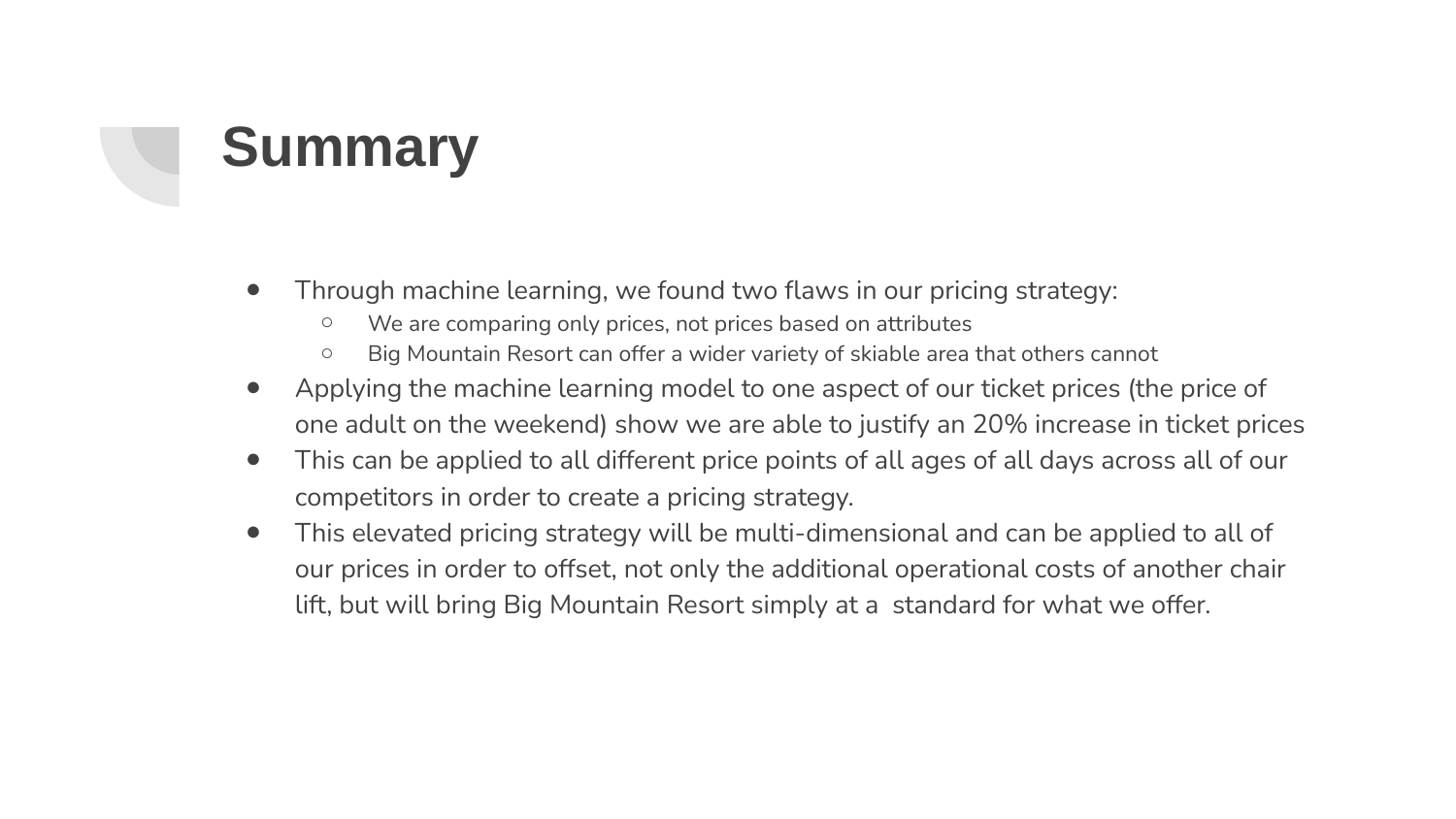

# Summary
Through machine learning, we found two flaws in our pricing strategy:
We are comparing only prices, not prices based on attributes
Big Mountain Resort can offer a wider variety of skiable area that others cannot
Applying the machine learning model to one aspect of our ticket prices (the price of one adult on the weekend) show we are able to justify an 20% increase in ticket prices
This can be applied to all different price points of all ages of all days across all of our competitors in order to create a pricing strategy.
This elevated pricing strategy will be multi-dimensional and can be applied to all of our prices in order to offset, not only the additional operational costs of another chair lift, but will bring Big Mountain Resort simply at a  standard for what we offer.